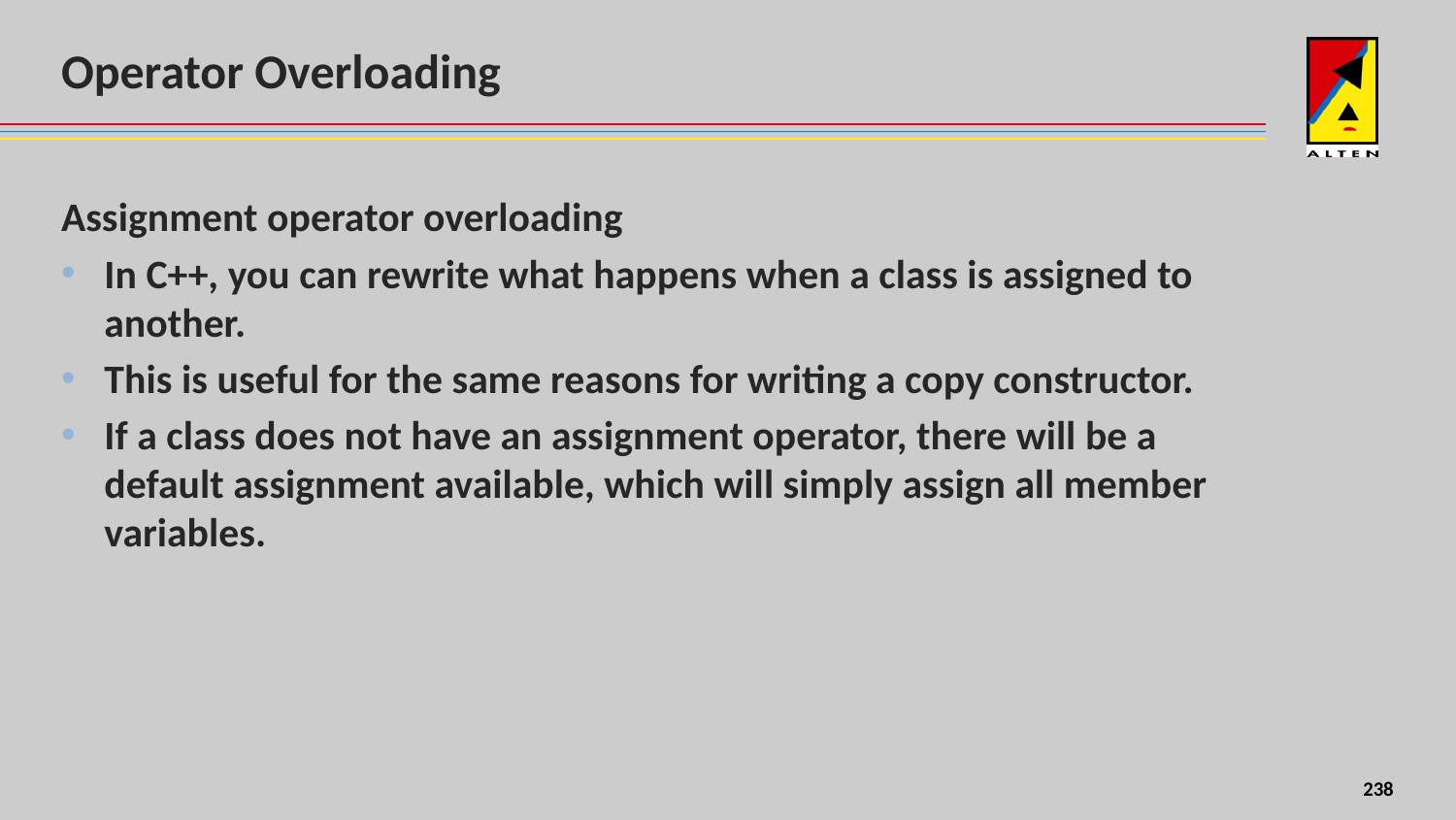

# Operator Overloading
Assignment operator overloading
In C++, you can rewrite what happens when a class is assigned to another.
This is useful for the same reasons for writing a copy constructor.
If a class does not have an assignment operator, there will be a default assignment available, which will simply assign all member variables.
238